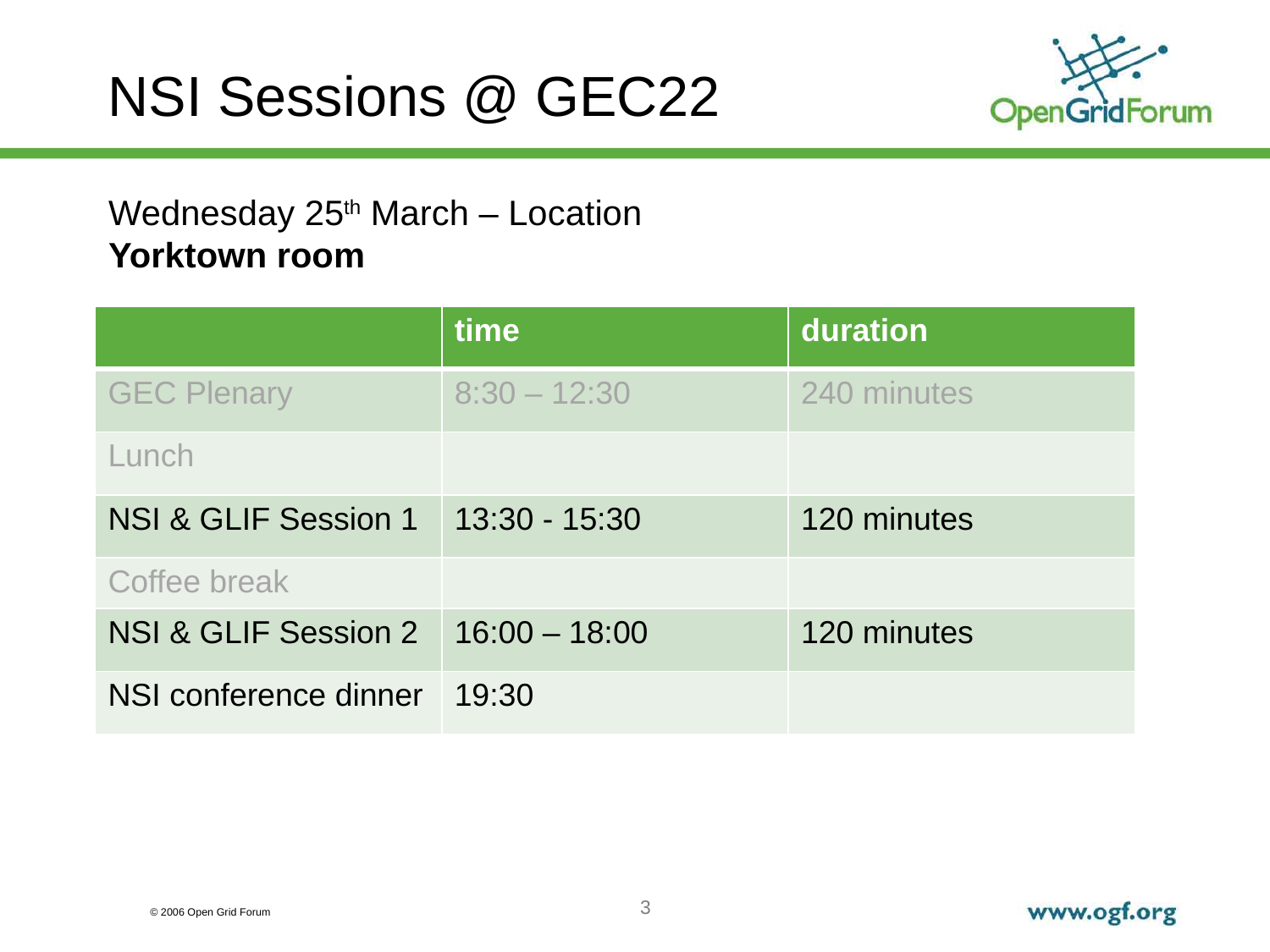

# NSI Sessions @ GEC22
Wednesday 25th March – Location Yorktown room

|  | time | duration |
| --- | --- | --- |
| GEC Plenary | 8:30 – 12:30 | 240 minutes |
| Lunch |  |  |
| NSI & GLIF Session 1 | 13:30 - 15:30 | 120 minutes |
| Coffee break |  |  |
| NSI & GLIF Session 2 | 16:00 – 18:00 | 120 minutes |
| NSI conference dinner | 19:30 |  |
3